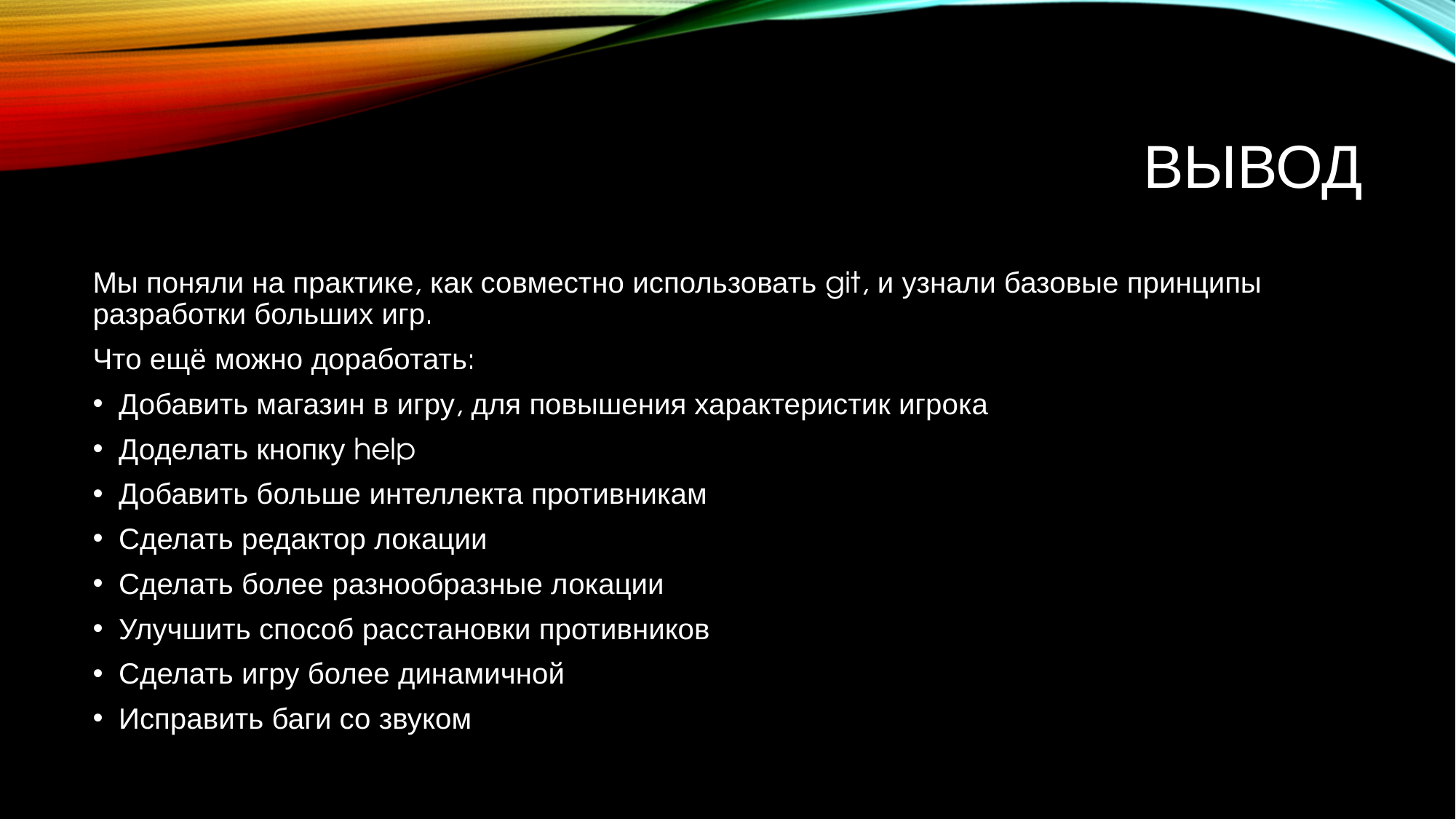

# Вывод
Мы поняли на практике, как совместно использовать git, и узнали базовые принципы разработки больших игр.
Что ещё можно доработать:
Добавить магазин в игру, для повышения характеристик игрока
Доделать кнопку help
Добавить больше интеллекта противникам
Сделать редактор локации
Сделать более разнообразные локации
Улучшить способ расстановки противников
Сделать игру более динамичной
Исправить баги со звуком